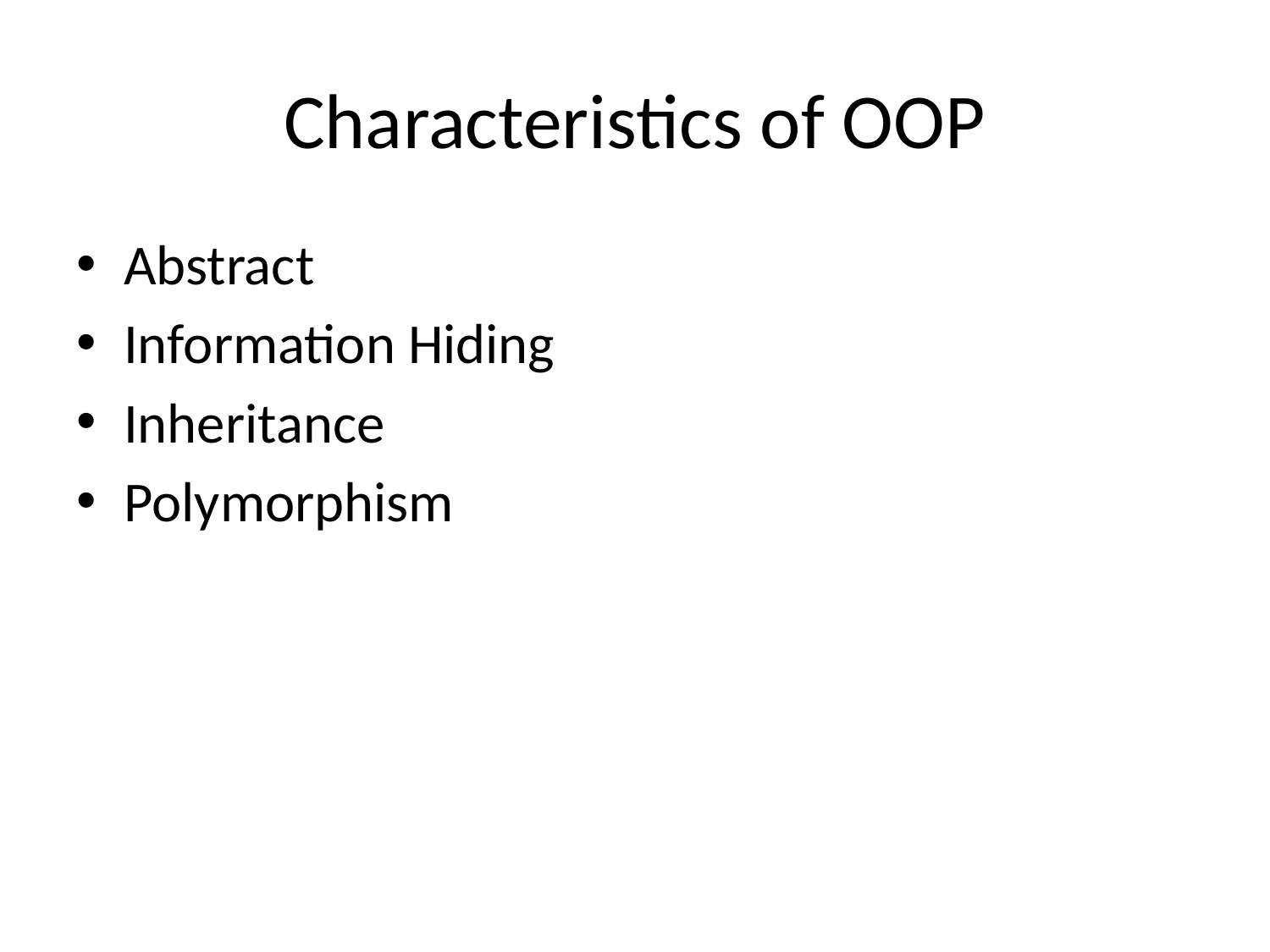

# Characteristics of OOP
Abstract
Information Hiding
Inheritance
Polymorphism